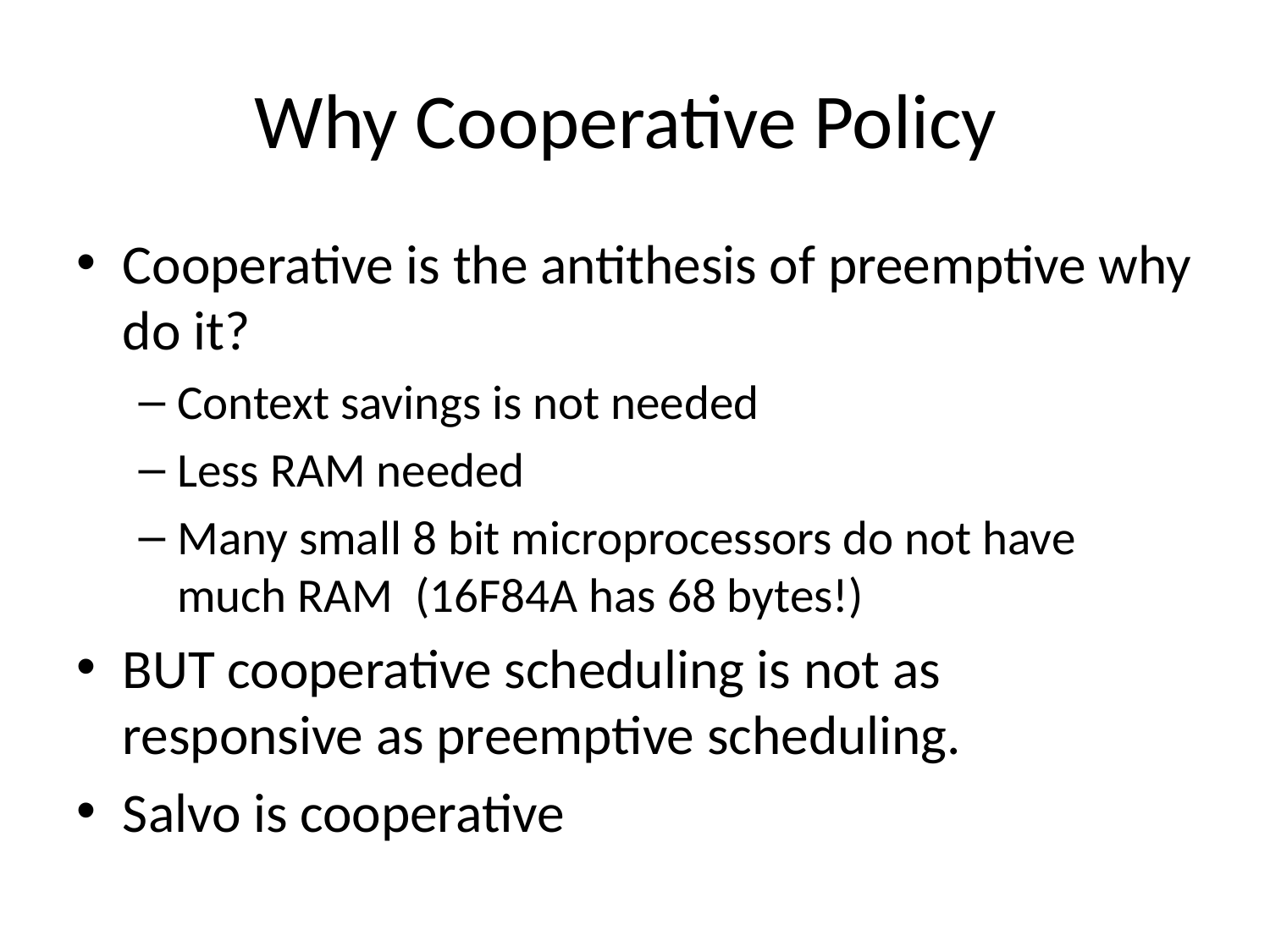

# Why Cooperative Policy
Cooperative is the antithesis of preemptive why do it?
Context savings is not needed
Less RAM needed
Many small 8 bit microprocessors do not have much RAM  (16F84A has 68 bytes!)
BUT cooperative scheduling is not as responsive as preemptive scheduling.
Salvo is cooperative